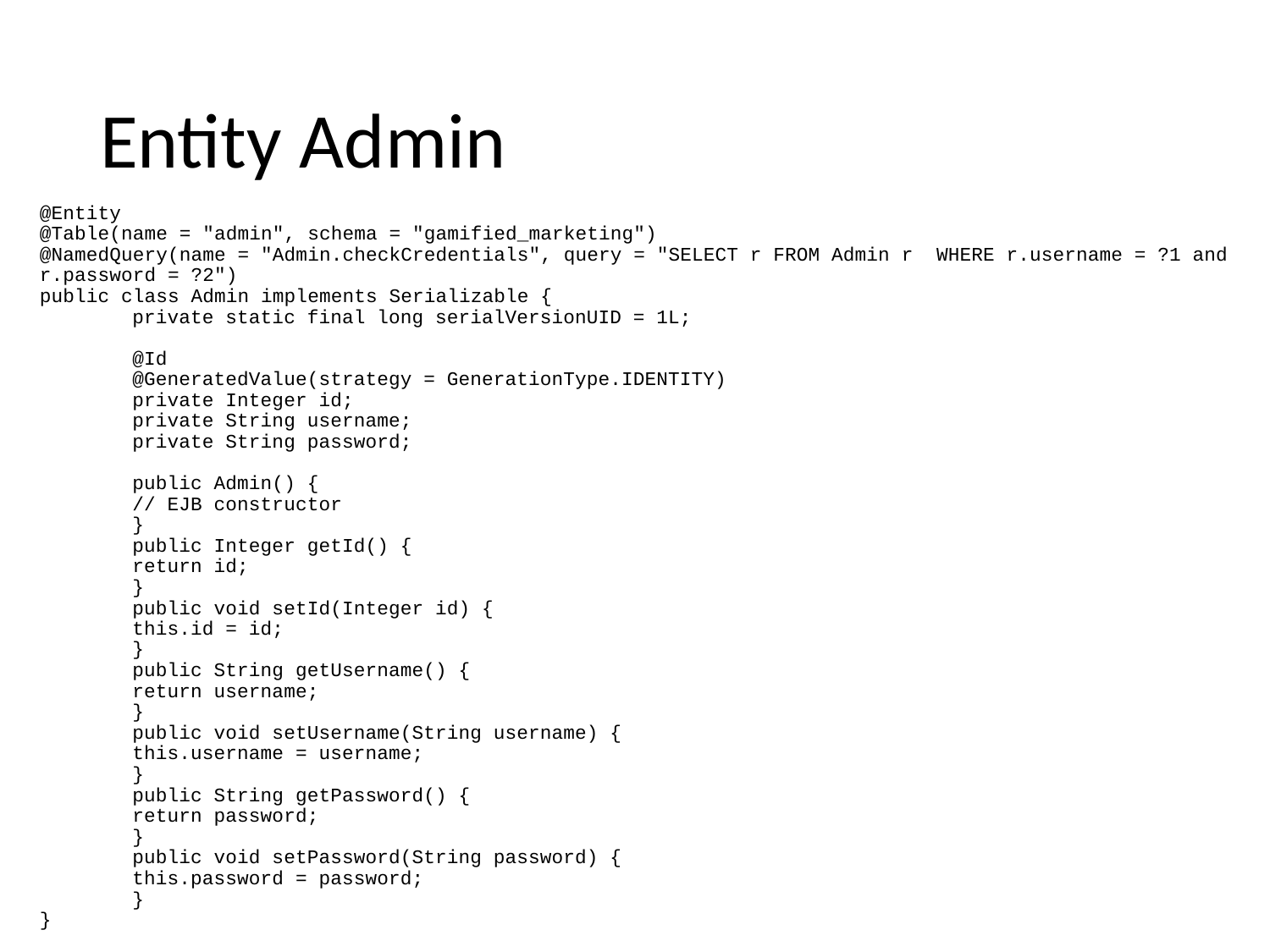

# Entity Admin
@Entity
@Table(name = "admin", schema = "gamified_marketing")
@NamedQuery(name = "Admin.checkCredentials", query = "SELECT r FROM Admin r  WHERE r.username = ?1 and r.password = ?2")
public class Admin implements Serializable {
	private static final long serialVersionUID = 1L;

	@Id
	@GeneratedValue(strategy = GenerationType.IDENTITY)
	private Integer id;
	private String username;
	private String password;

	public Admin() {
		// EJB constructor
	}
	public Integer getId() {
		return id;
	}
	public void setId(Integer id) {
		this.id = id;
	}
	public String getUsername() {
		return username;
	}
	public void setUsername(String username) {
		this.username = username;
	}
	public String getPassword() {
		return password;
	}
	public void setPassword(String password) {
		this.password = password;
	}
}